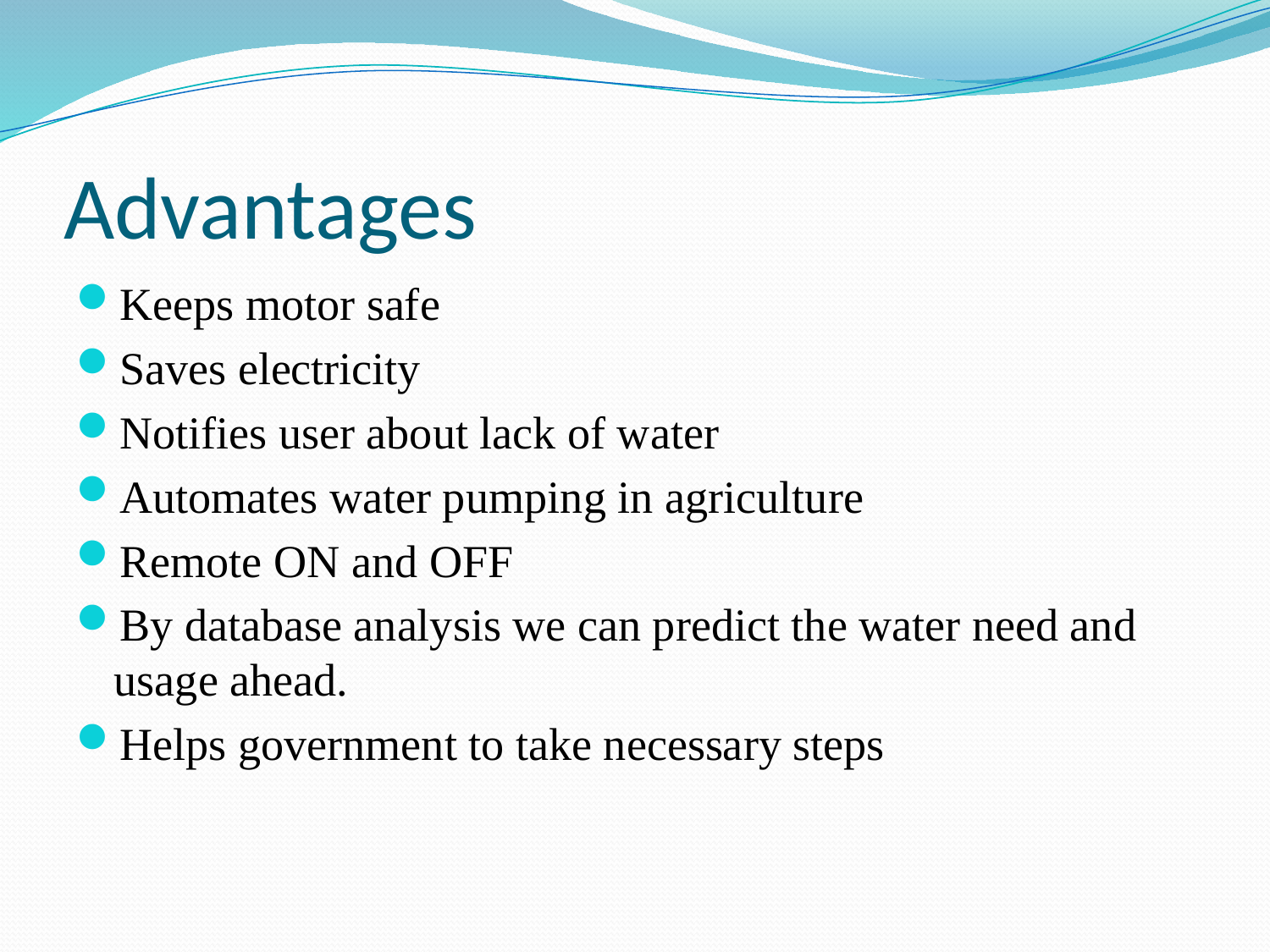

# Advantages
Keeps motor safe
Saves electricity
Notifies user about lack of water
Automates water pumping in agriculture
Remote ON and OFF
By database analysis we can predict the water need and usage ahead.
Helps government to take necessary steps